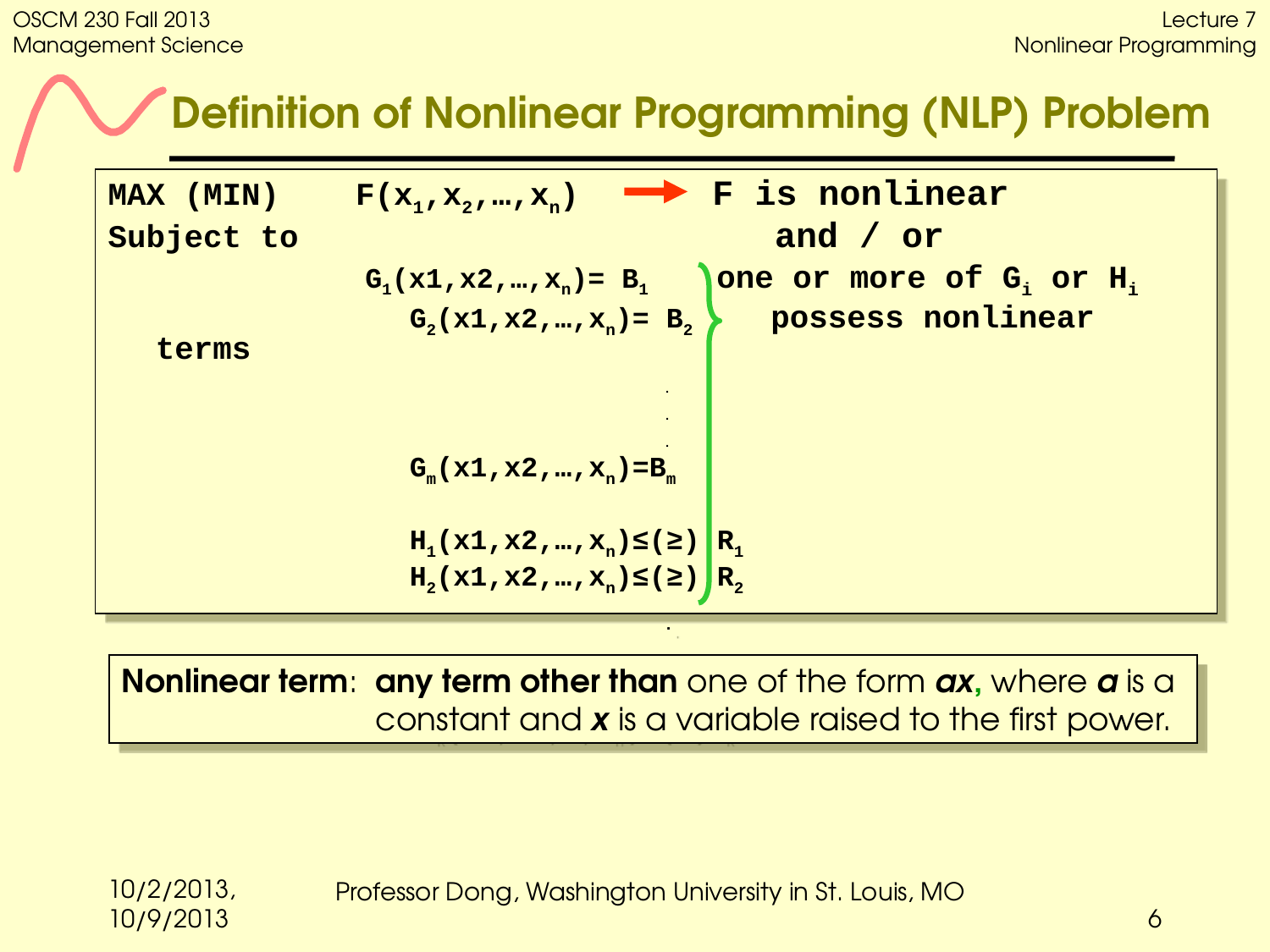

# Definition of Nonlinear Programming (NLP) Problem
MAX (MIN)    F(x1,x2,…,xn)       F is nonlinear
Subject to                         and / or
	           G1(x1,x2,…,xn)= B1       one or more of Gi or Hi
			G2(x1,x2,…,xn)= B2        possess nonlinear terms
					.
					.
					.
			Gm(x1,x2,…,xn)=Bm

			H1(x1,x2,…,xn)≤(≥) R1
			H2(x1,x2,…,xn)≤(≥) R2
					.
					.
					.
			Hk(x1,x2,…,xn)≤(≥)Rk

Nonlinear term:  any term other than one of the form ax, where a is a
		constant and x is a variable raised to the first power.
10/2/2013,           10/9/2013

6
Professor Dong, Washington University in St. Louis, MO